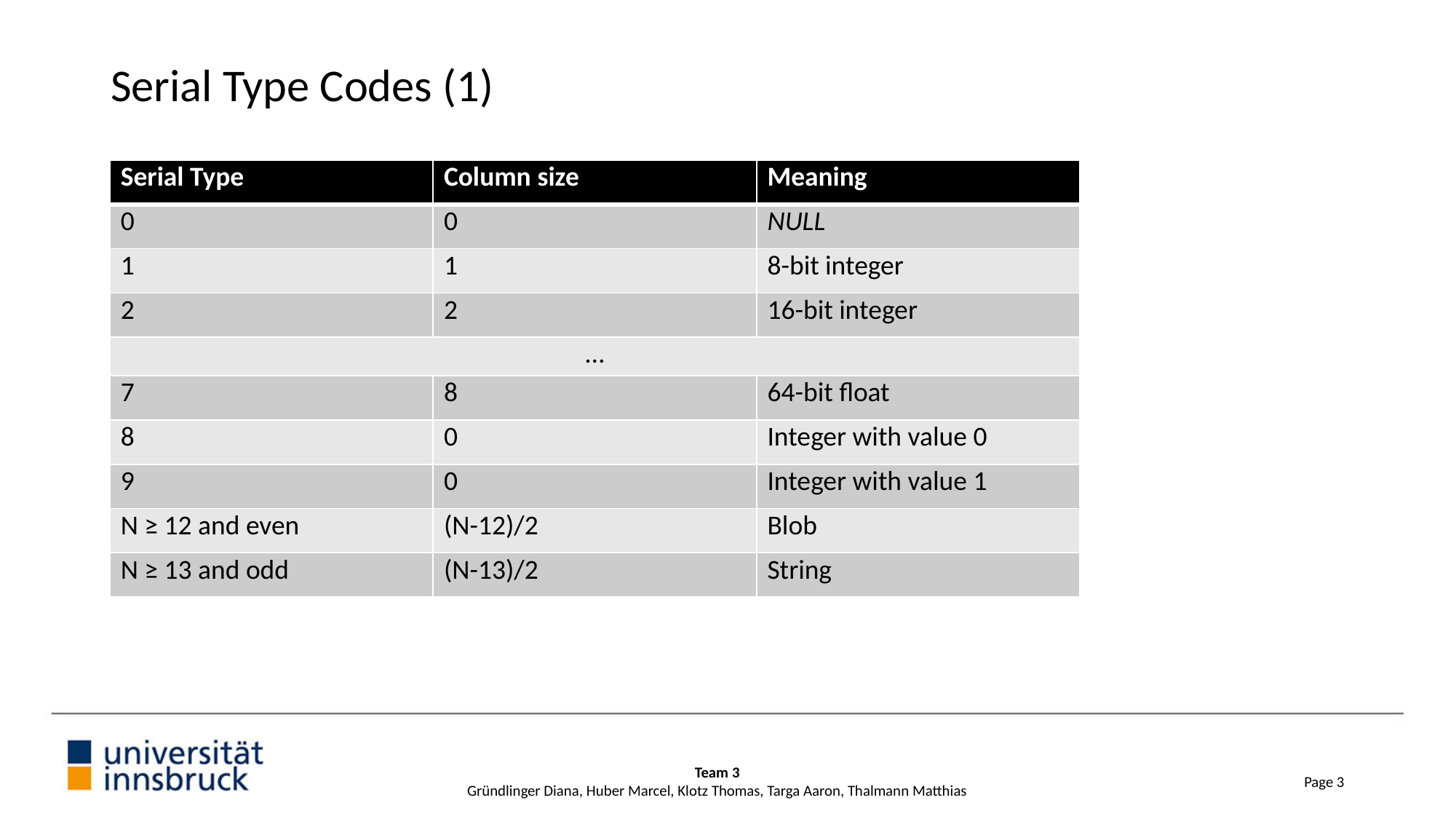

# Serial Type Codes (1)
| Serial Type | Column size | Meaning |
| --- | --- | --- |
| 0 | 0 | NULL |
| 1 | 1 | 8-bit integer |
| 2 | 2 | 16-bit integer |
| … |  |  |
| 7 | 8 | 64-bit float |
| 8 | 0 | Integer with value 0 |
| 9 | 0 | Integer with value 1 |
| N ≥ 12 and even | (N-12)/2 | Blob |
| N ≥ 13 and odd | (N-13)/2 | String |
Team 3
Gründlinger Diana, Huber Marcel, Klotz Thomas, Targa Aaron, Thalmann Matthias
Page 3